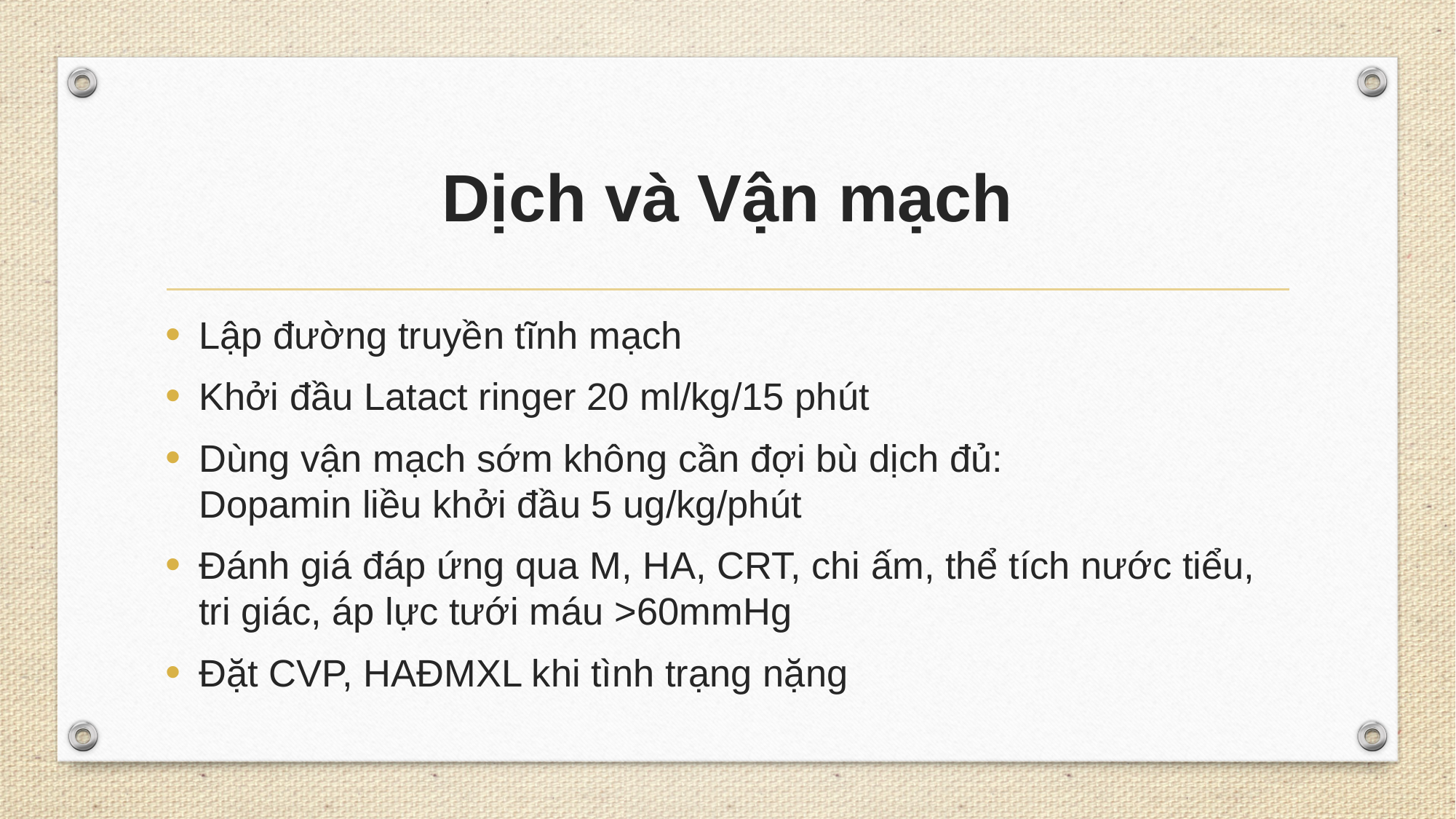

# Dịch và Vận mạch
Lập đường truyền tĩnh mạch
Khởi đầu Latact ringer 20 ml/kg/15 phút
Dùng vận mạch sớm không cần đợi bù dịch đủ:
Dopamin liều khởi đầu 5 ug/kg/phút
Đánh giá đáp ứng qua M, HA, CRT, chi ấm, thể tích nước tiểu, tri giác, áp lực tưới máu >60mmHg
Đặt CVP, HAĐMXL khi tình trạng nặng